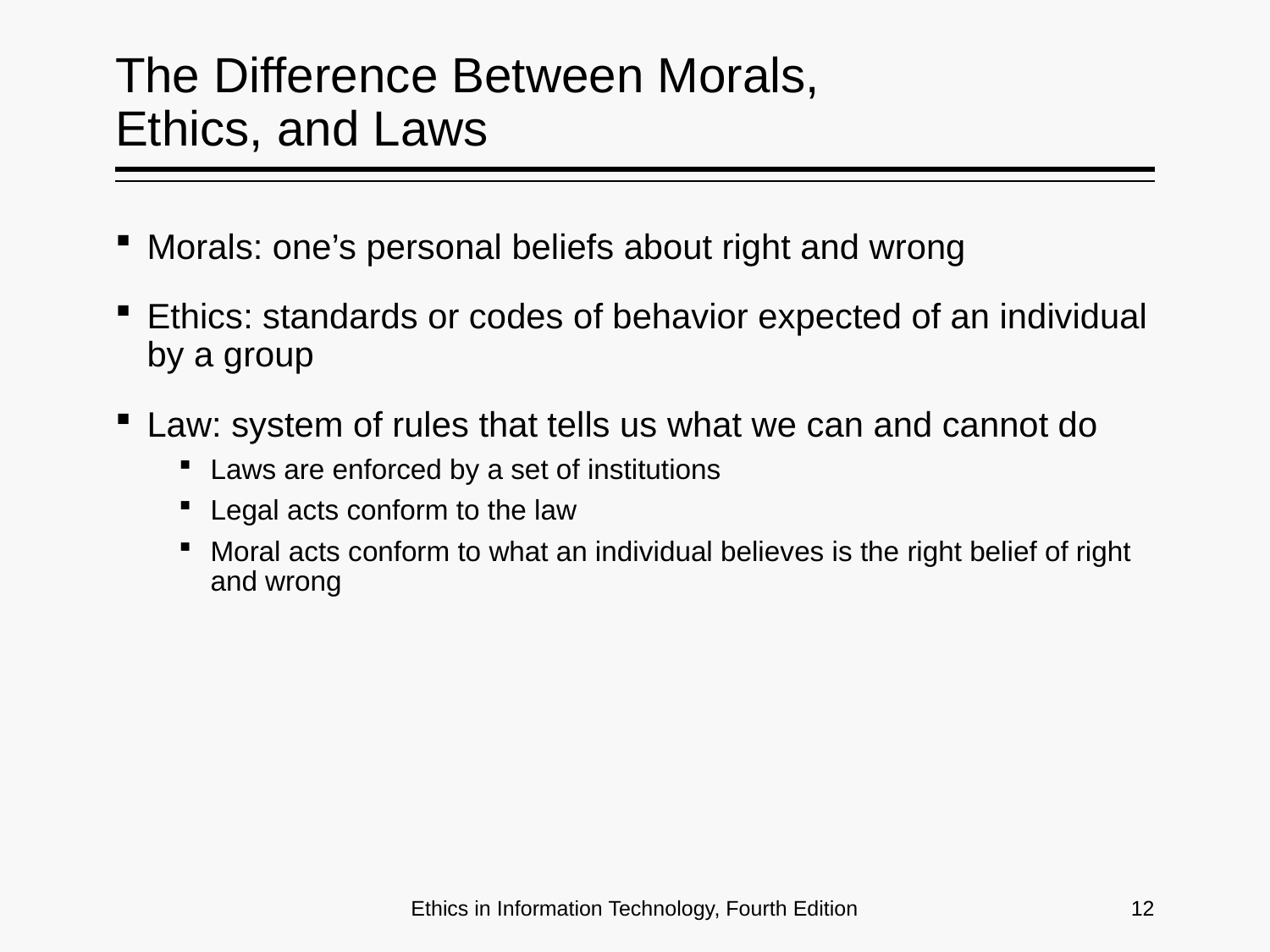

# The Difference Between Morals, Ethics, and Laws
Morals: one’s personal beliefs about right and wrong
Ethics: standards or codes of behavior expected of an individual by a group
Law: system of rules that tells us what we can and cannot do
Laws are enforced by a set of institutions
Legal acts conform to the law
Moral acts conform to what an individual believes is the right belief of right and wrong
12
Ethics in Information Technology, Fourth Edition